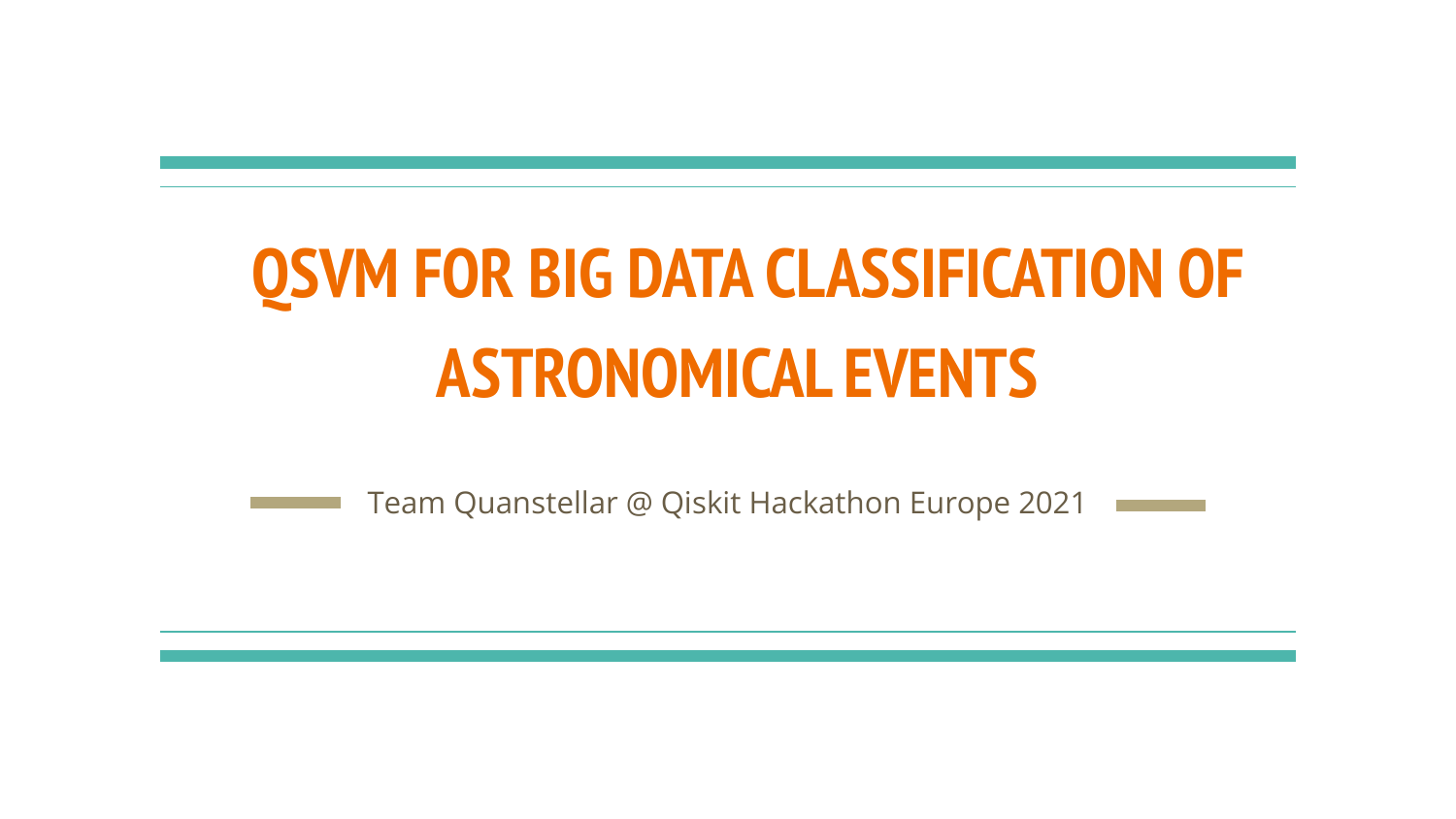

# QSVM FOR BIG DATA CLASSIFICATION OF ASTRONOMICAL EVENTS
Team Quanstellar @ Qiskit Hackathon Europe 2021